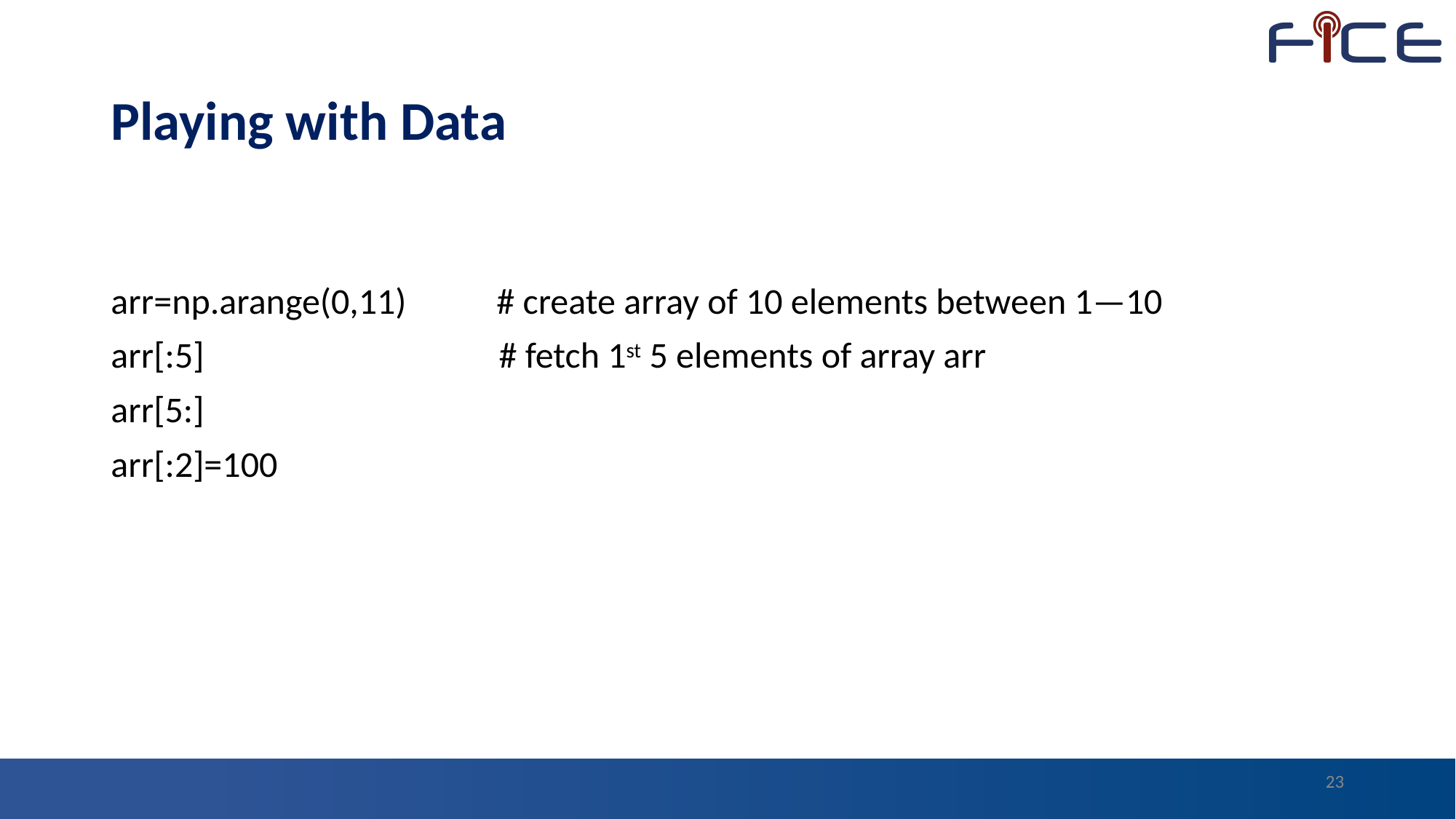

# Playing with Data

arr=np.arange(0,11)           # create array of 10 elements between 1—10
arr[:5]                                    # fetch 1st 5 elements of array arr
arr[5:]
arr[:2]=100

23